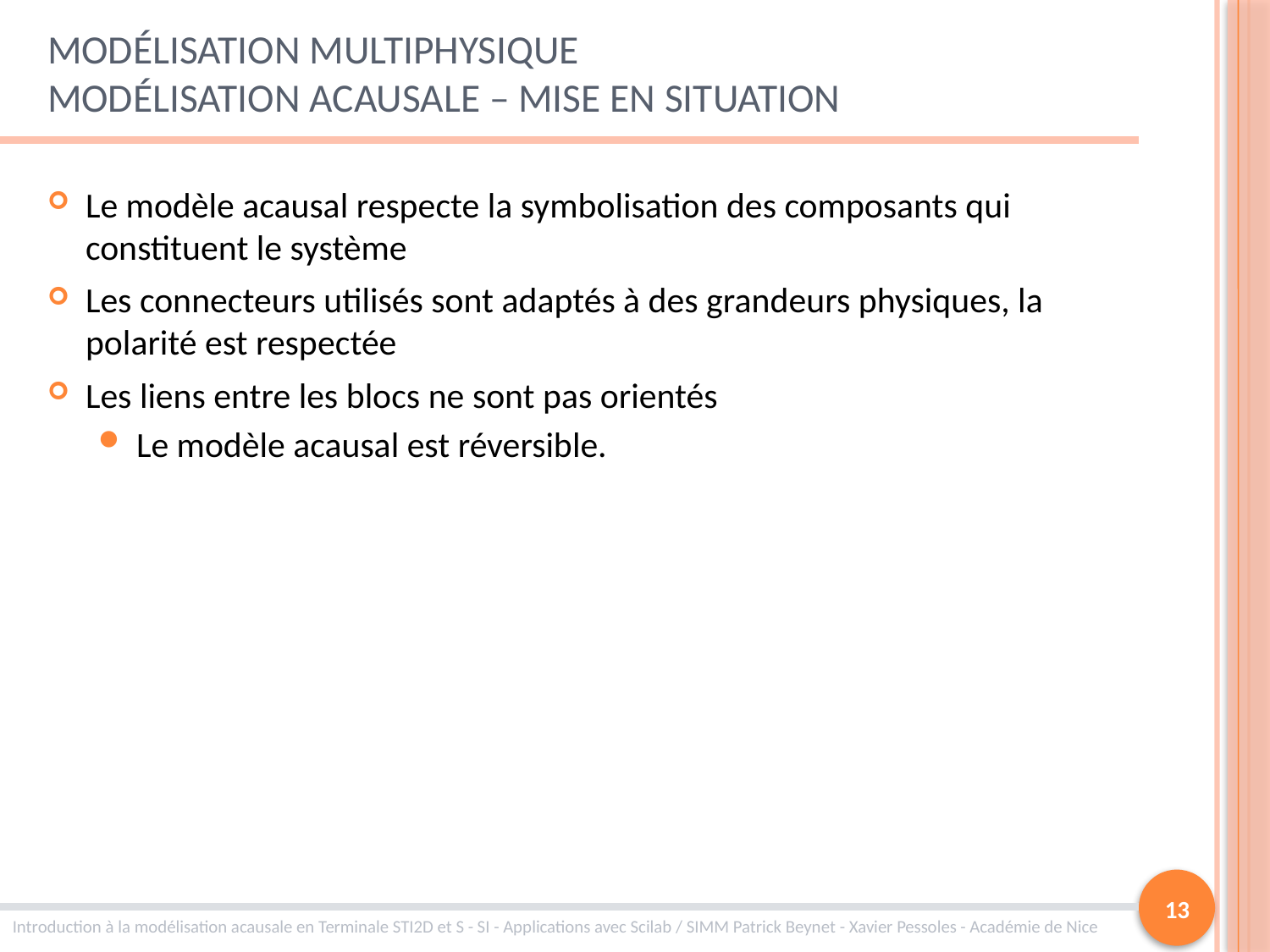

# Modélisation multiphysique Modélisation acausale – Mise en situation
Le modèle acausal respecte la symbolisation des composants qui constituent le système
Les connecteurs utilisés sont adaptés à des grandeurs physiques, la polarité est respectée
Les liens entre les blocs ne sont pas orientés
Le modèle acausal est réversible.
13